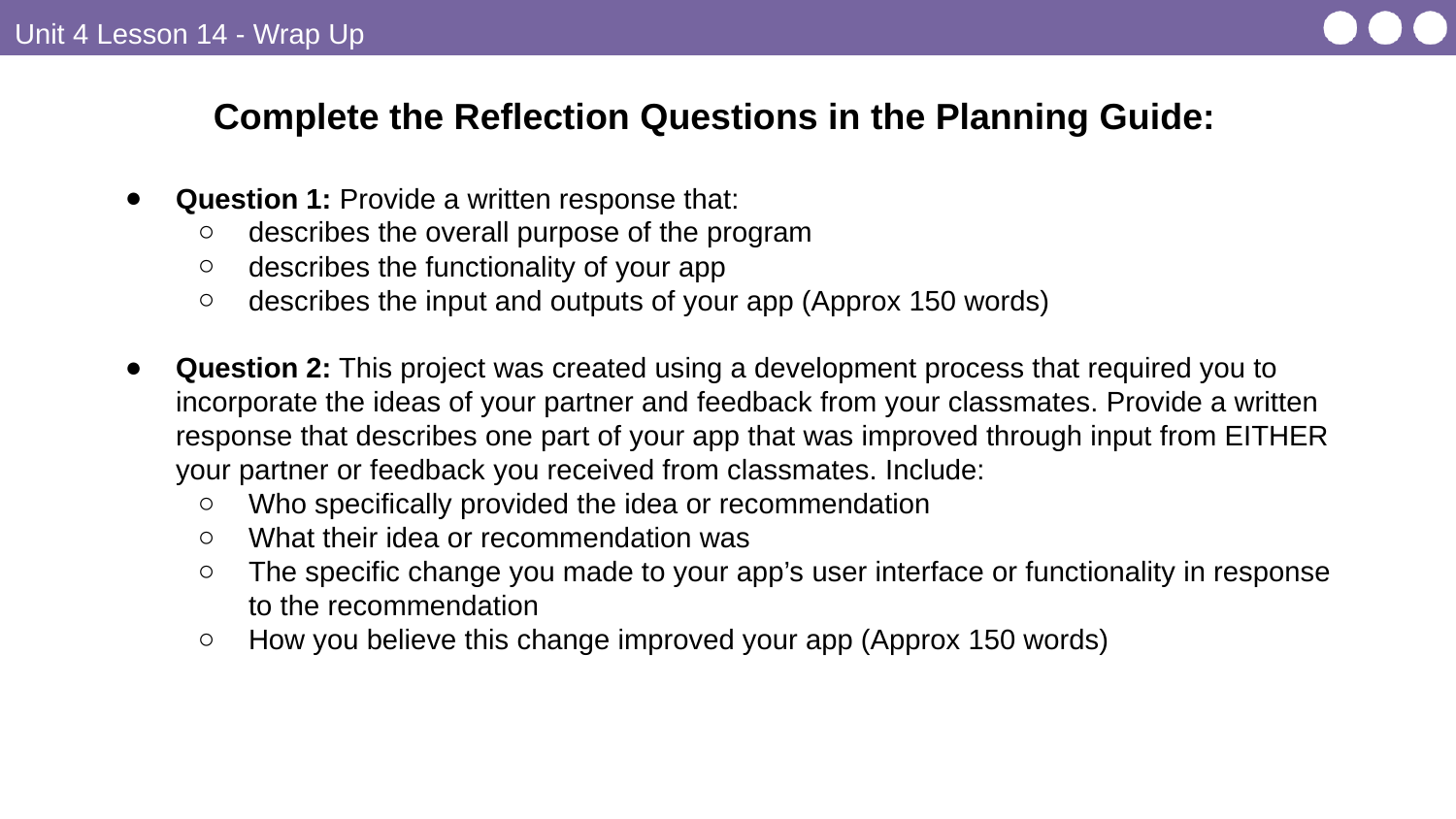

Unit 4 Lesson 14 - Wrap Up
Complete the Reflection Questions in the Planning Guide:

Question 1: Provide a written response that:
describes the overall purpose of the program
describes the functionality of your app
describes the input and outputs of your app (Approx 150 words)

Question 2: This project was created using a development process that required you to incorporate the ideas of your partner and feedback from your classmates. Provide a written response that describes one part of your app that was improved through input from EITHER your partner or feedback you received from classmates. Include:
Who specifically provided the idea or recommendation
What their idea or recommendation was
The specific change you made to your app’s user interface or functionality in response to the recommendation
How you believe this change improved your app (Approx 150 words)